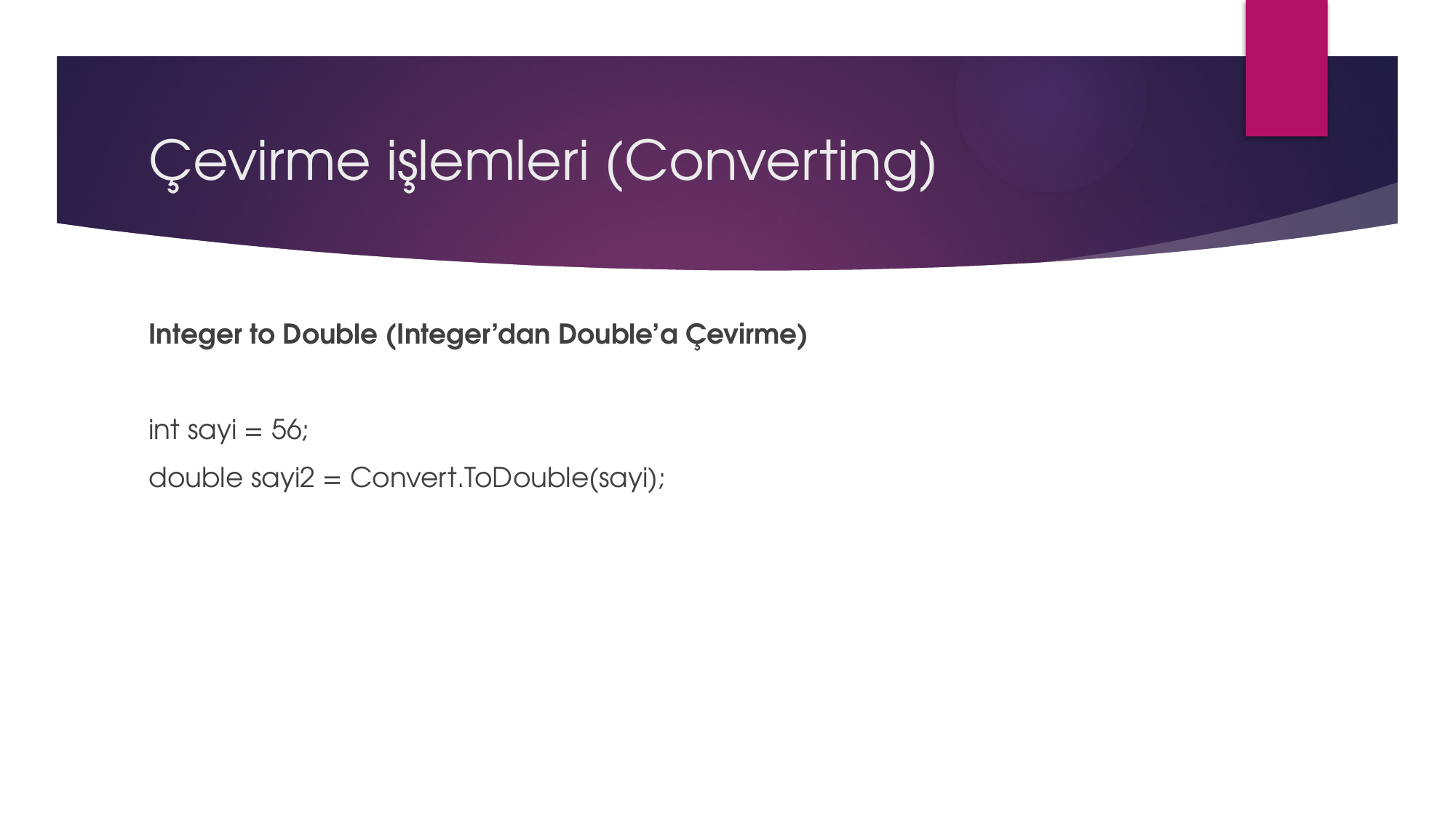

# Çevirme işlemleri (Converting)
Integer to Double (Integer’dan Double’a Çevirme)

int sayi = 56;
double sayi2 = Convert.ToDouble(sayi);